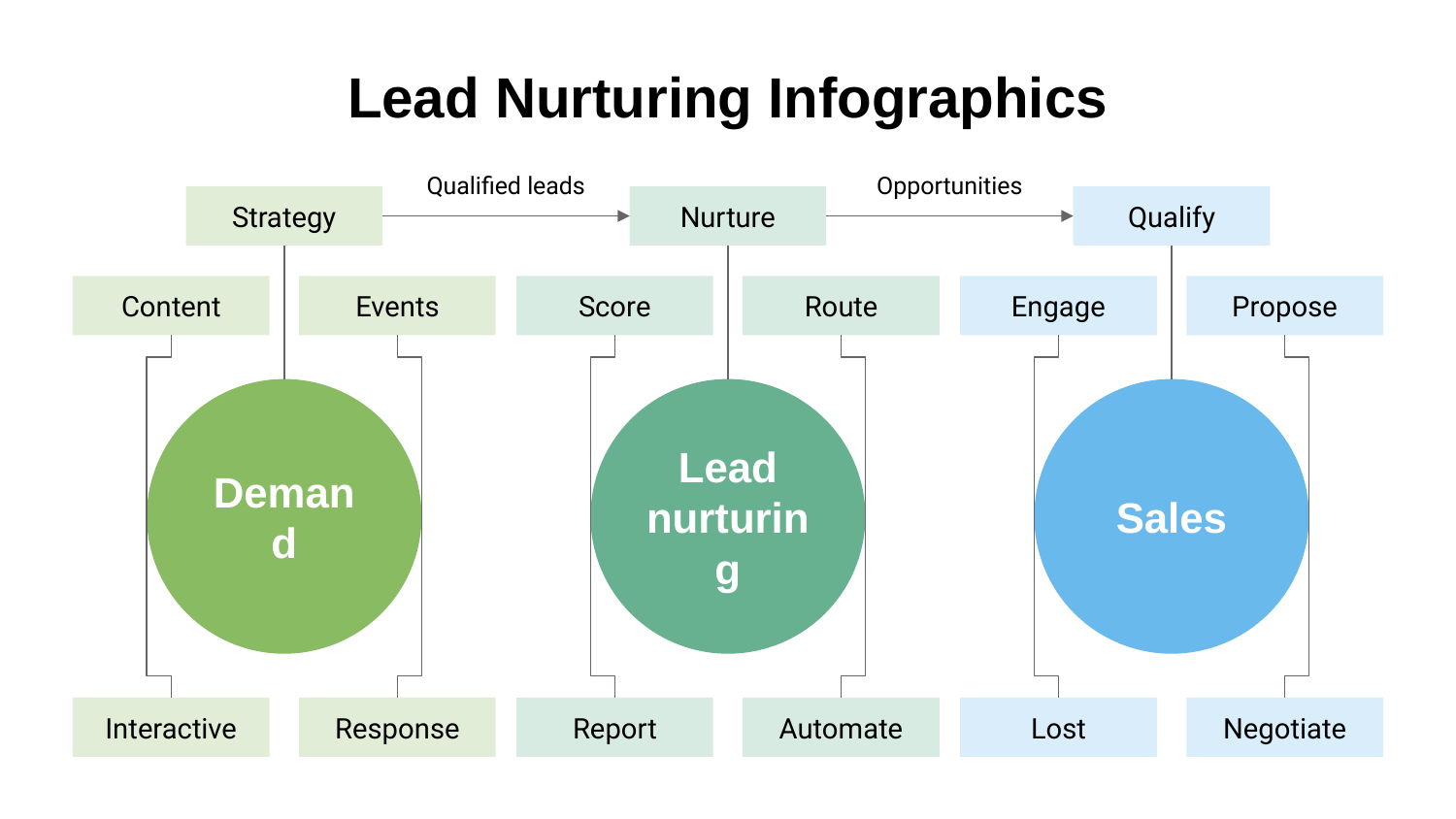

# Lead Nurturing Infographics
Qualified leads
Opportunities
Strategy
Content
Events
Demand
Interactive
Response
Nurture
Score
Route
Lead nurturing
Report
Automate
Qualify
Engage
Propose
Sales
Lost
Negotiate